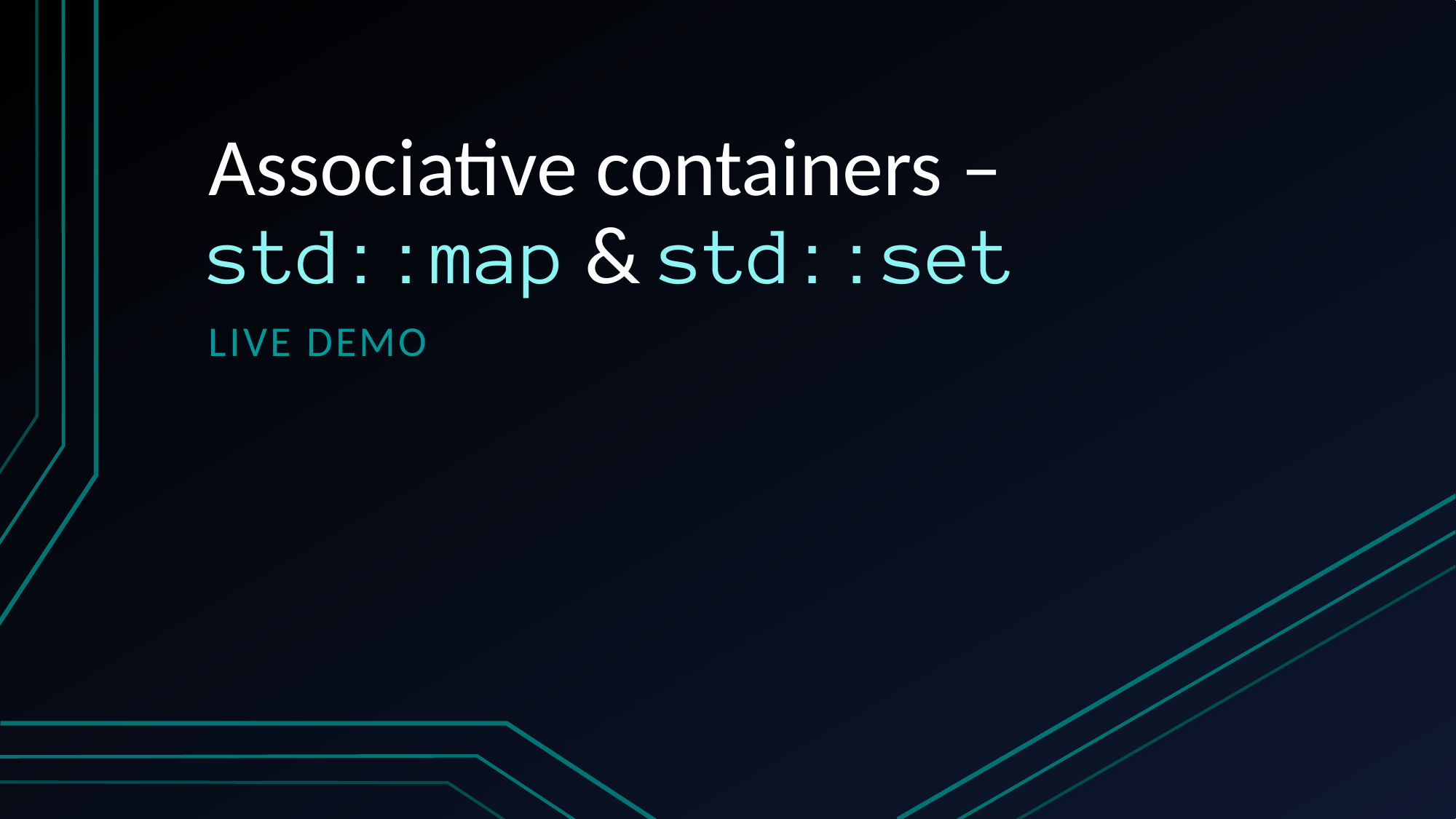

# Associative containers – std::map & std::set
Live Demo